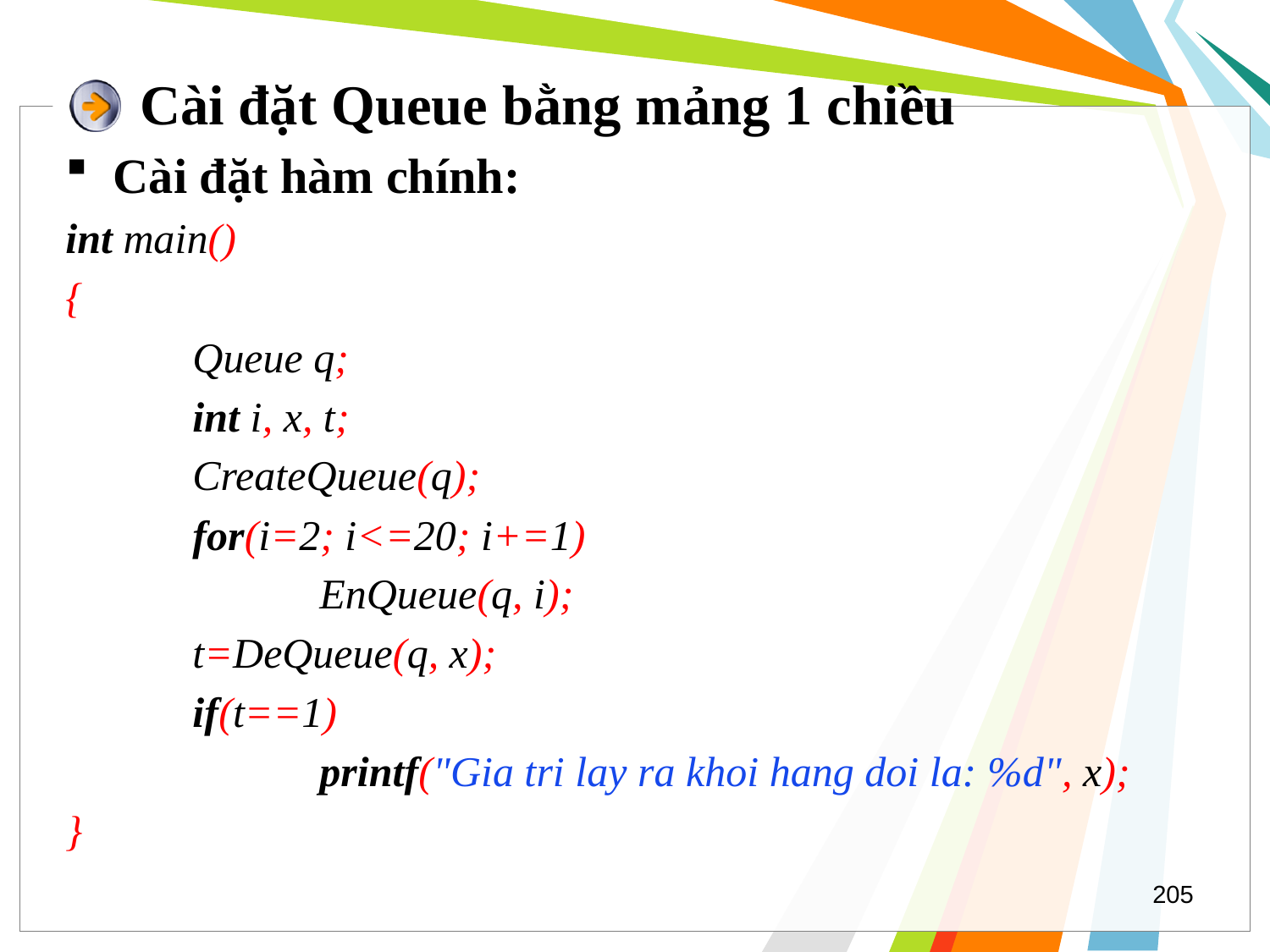

# Cài đặt Queue bằng mảng 1 chiều
Cài đặt hàm chính:
int main()
{
	Queue q;
	int i, x, t;
	CreateQueue(q);
	for(i=2; i<=20; i+=1)
		EnQueue(q, i);
	t=DeQueue(q, x);
	if(t==1)
		printf("Gia tri lay ra khoi hang doi la: %d", x);
}
205